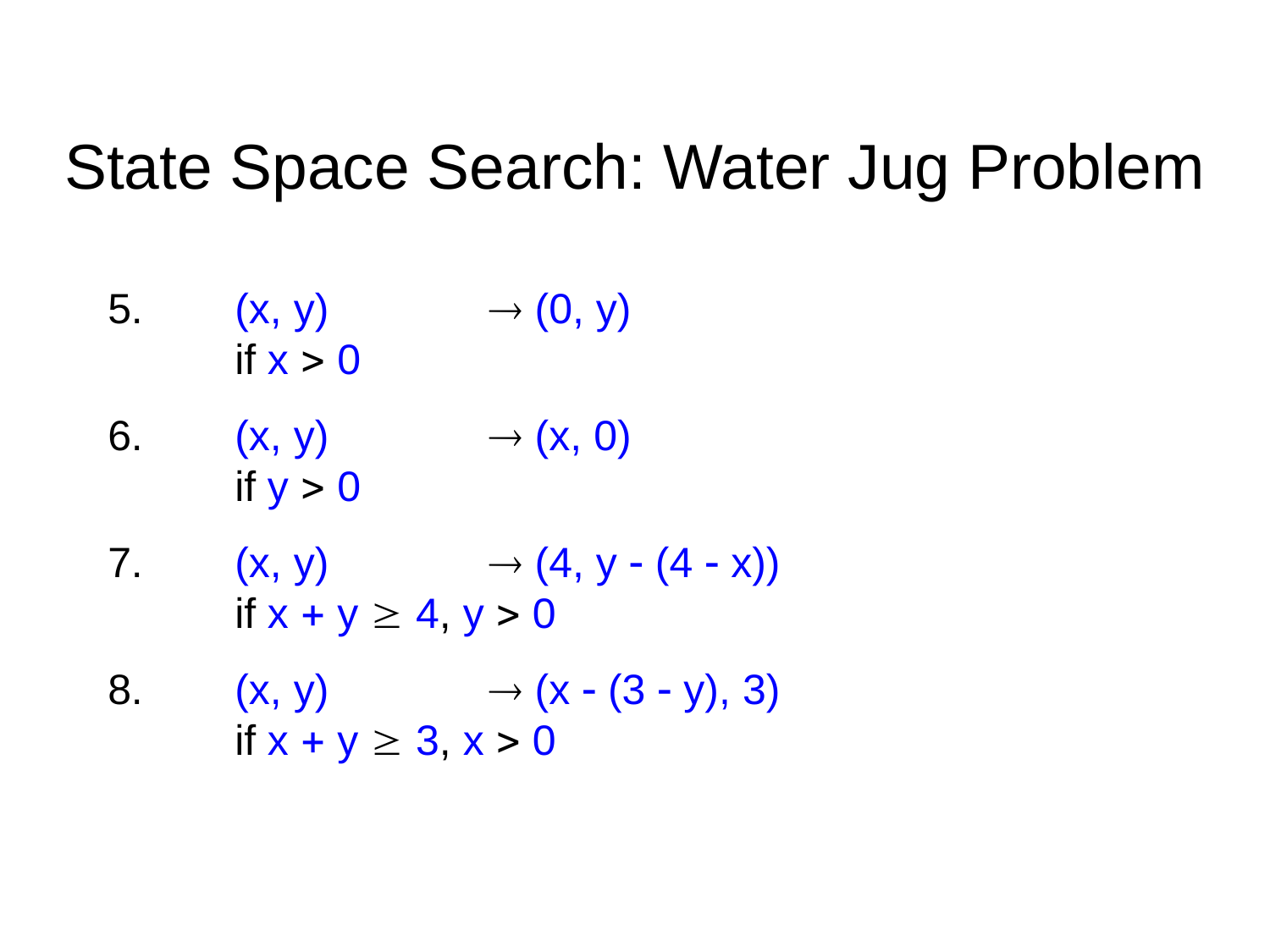

State Space Search: Water Jug Problem
5.	(x, y)		→ (0, y)
	if x > 0
6.	(x, y)		→ (x, 0)
	if y > 0
7.	(x, y)		→ (4, y − (4 − x))
	if x + y ≥ 4, y > 0
8.	(x, y)		→ (x − (3 − y), 3)
	if x + y ≥ 3, x > 0